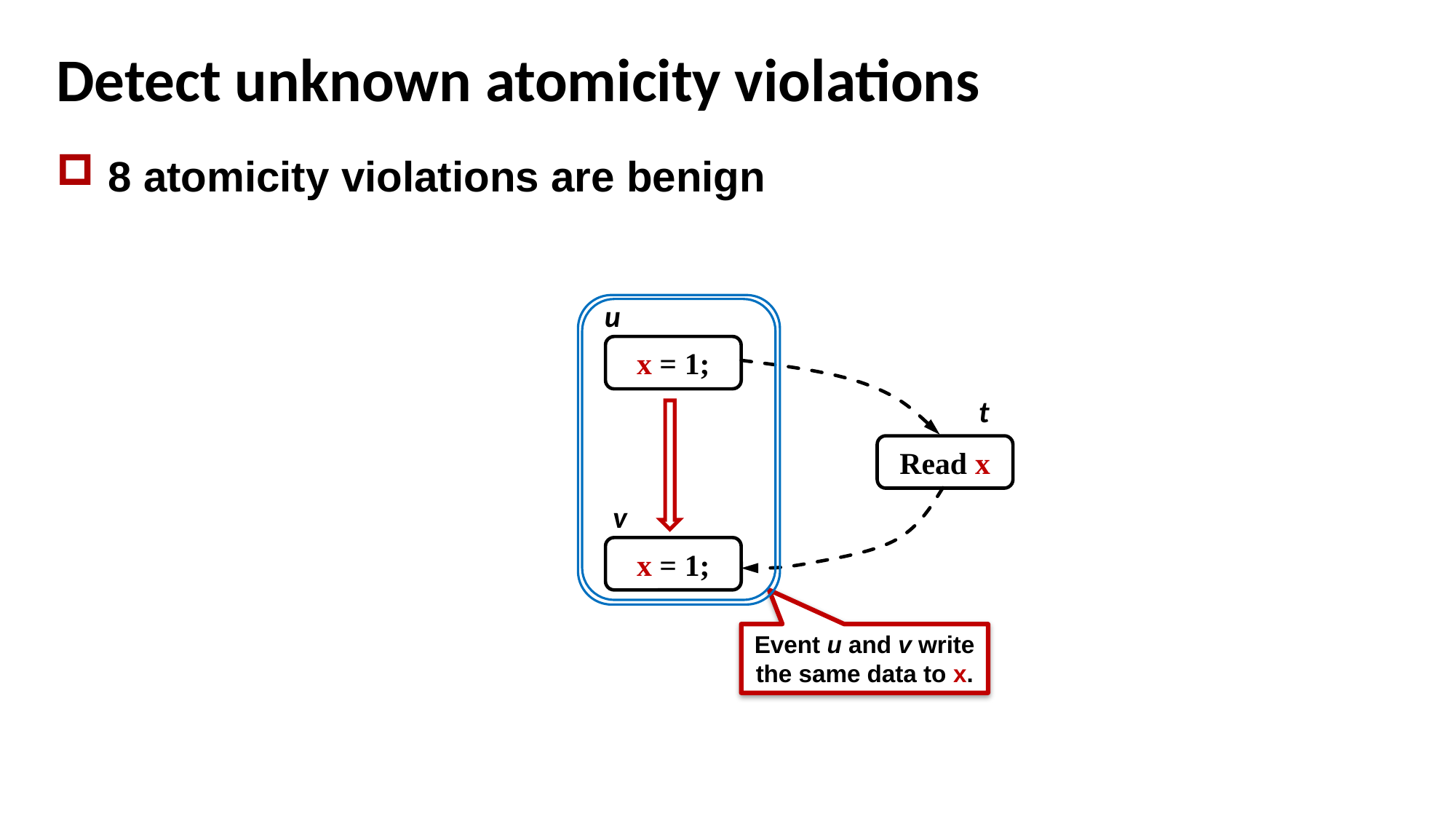

# Detect unknown atomicity violations
8 atomicity violations are benign
u

x = 1;

t

Read x

v
x = 1;
Event u and v write the same data to x.